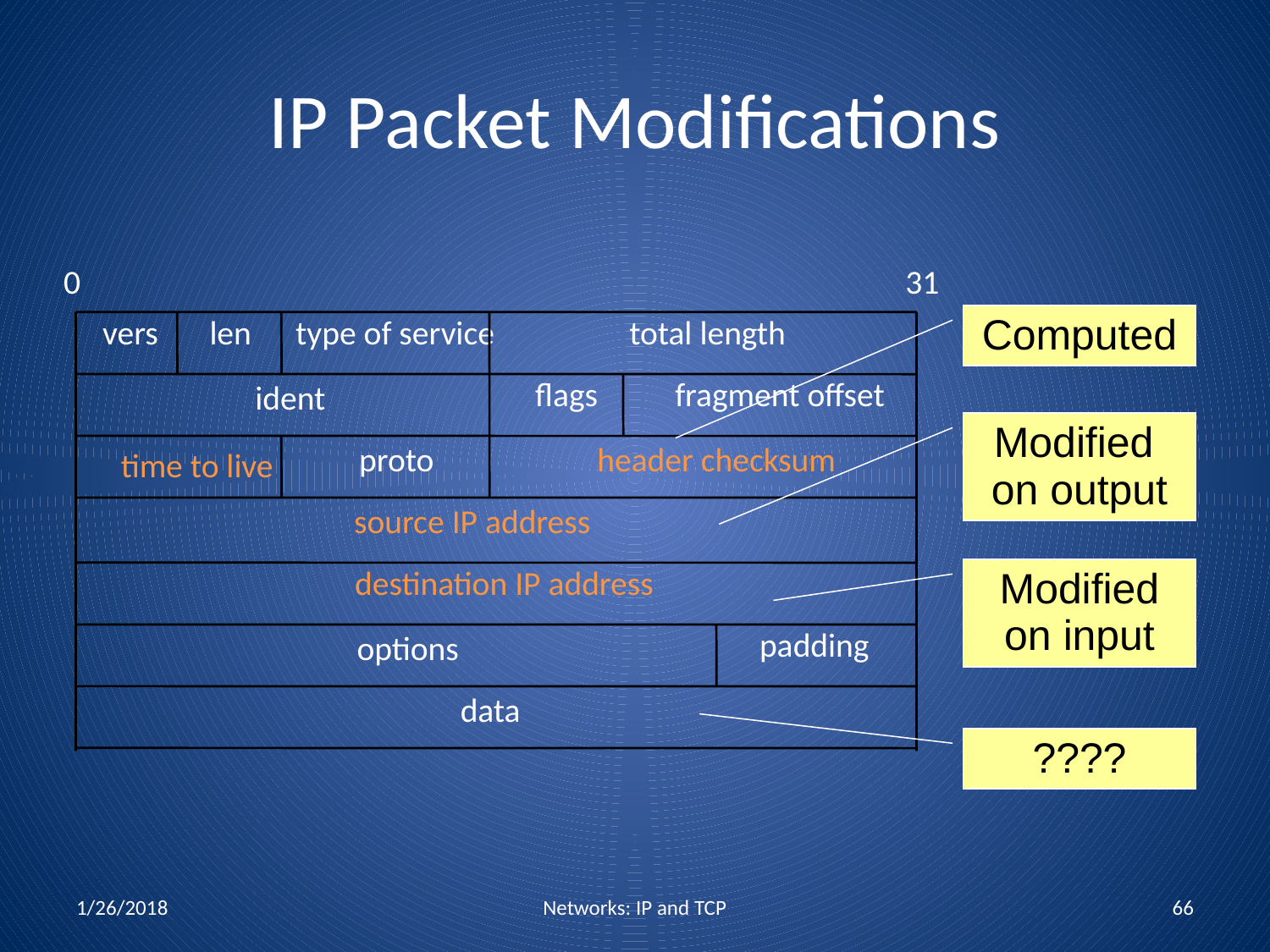

# IP Packet Modifications
0
31
Computed

vers
len
type of service
total length

flags
fragment offset
ident
Modified  on output

proto
header checksum
time to live

source IP address
Modified on input

destination IP address

padding
options

data
????

1/26/2018
Networks: IP and TCP
66